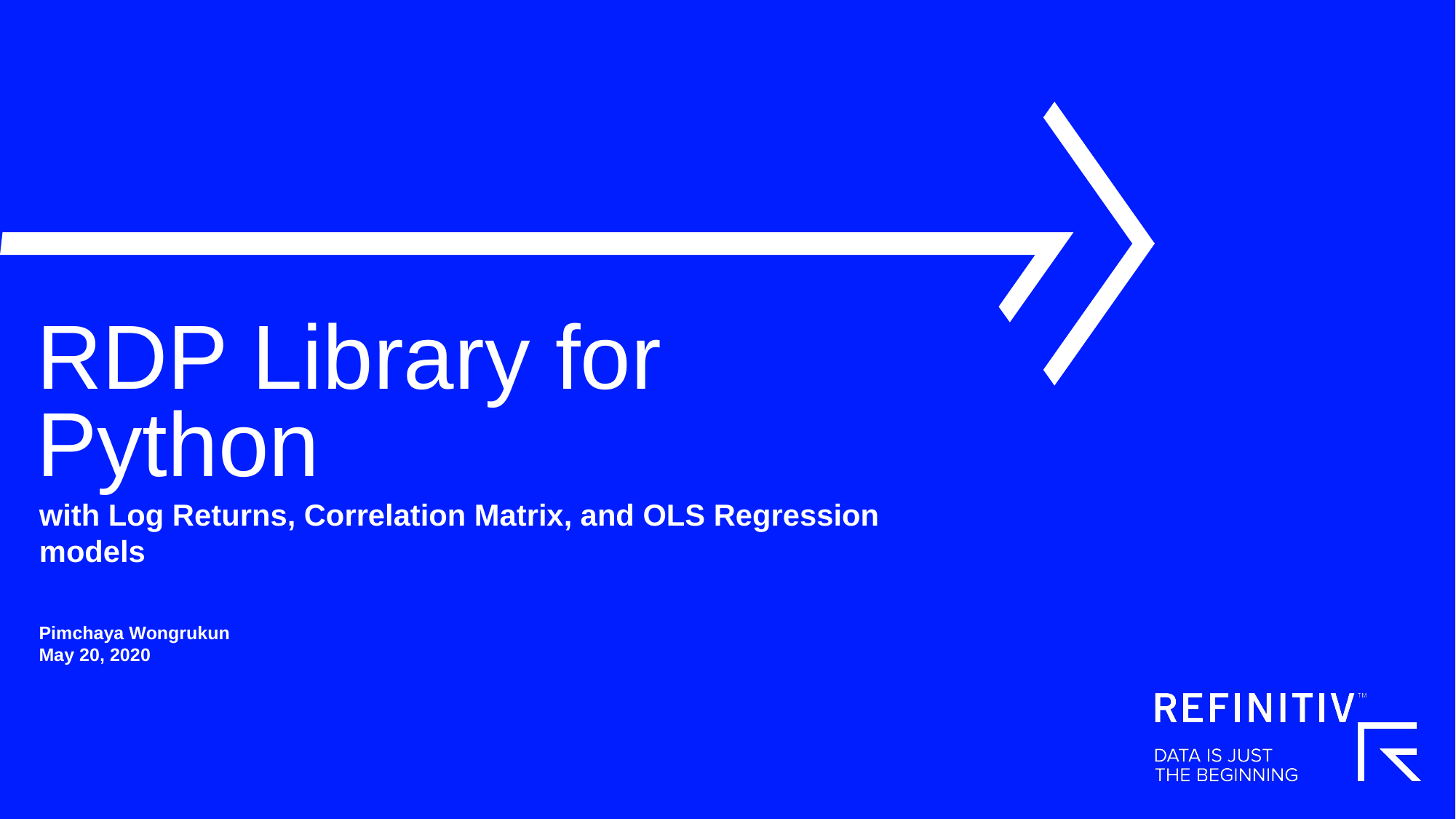

# RDP Library for Python
with Log Returns, Correlation Matrix, and OLS Regression models
Pimchaya Wongrukun
May 20, 2020